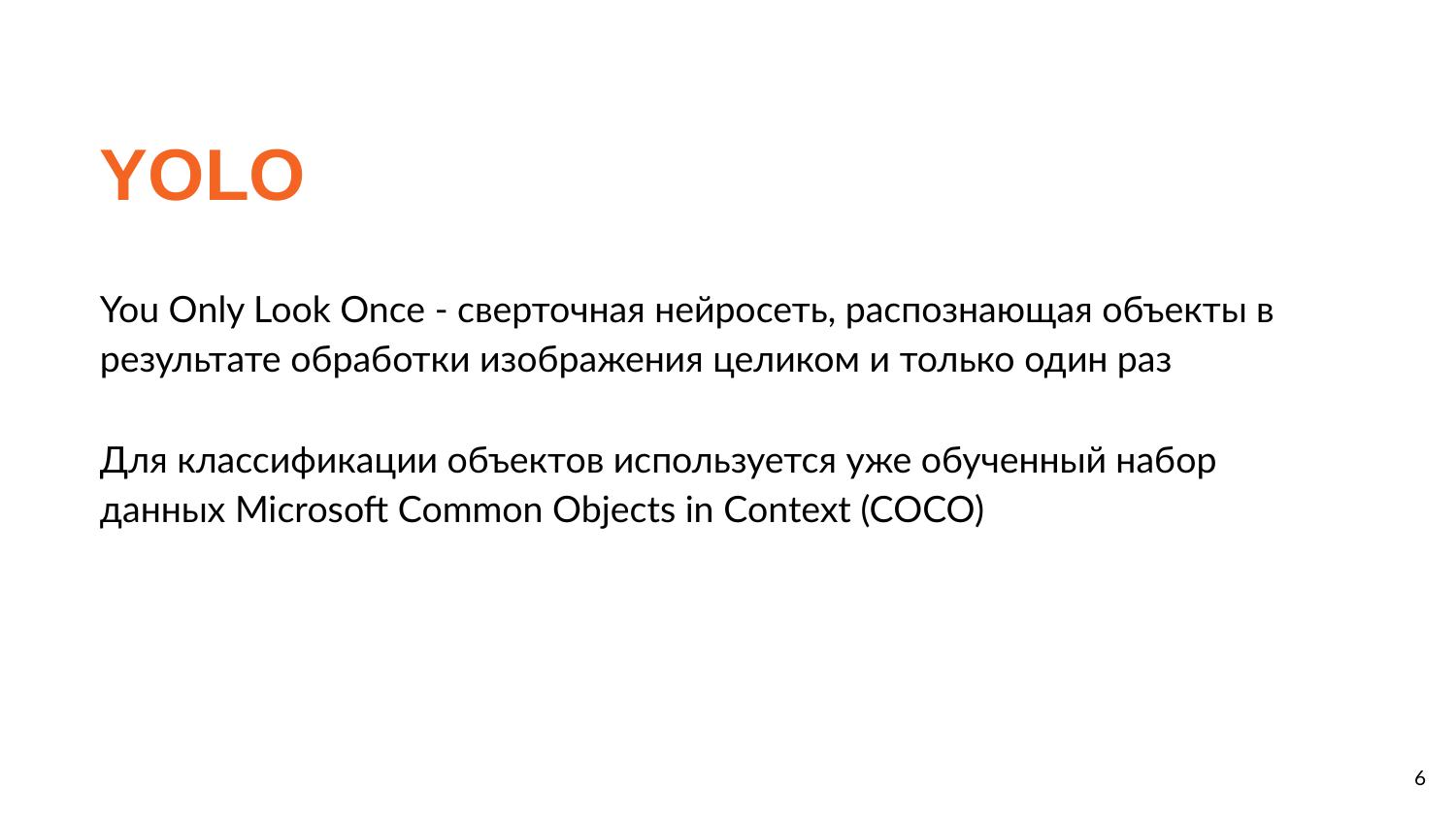

YOLO

You Only Look Once - сверточная нейросеть, распознающая объекты в результате обработки изображения целиком и только один раз

Для классификации объектов используется уже обученный набор данных Microsoft Common Objects in Context (COCO)

6